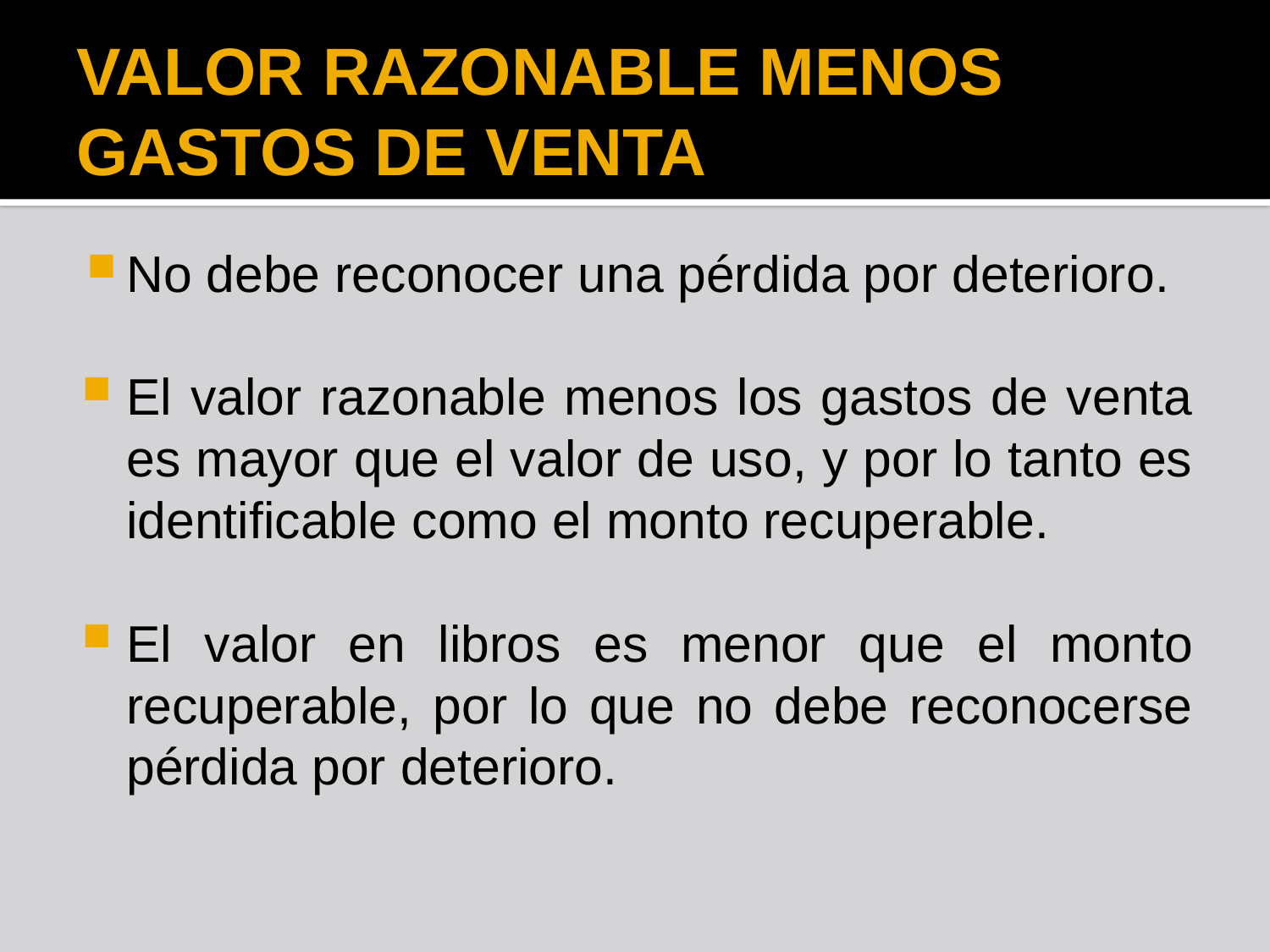

# VALOR RAZONABLE MENOS GASTOS DE VENTA
No debe reconocer una pérdida por deterioro.

El valor razonable menos los gastos de venta es mayor que el valor de uso, y por lo tanto es identificable como el monto recuperable.

El valor en libros es menor que el monto recuperable, por lo que no debe reconocerse pérdida por deterioro.